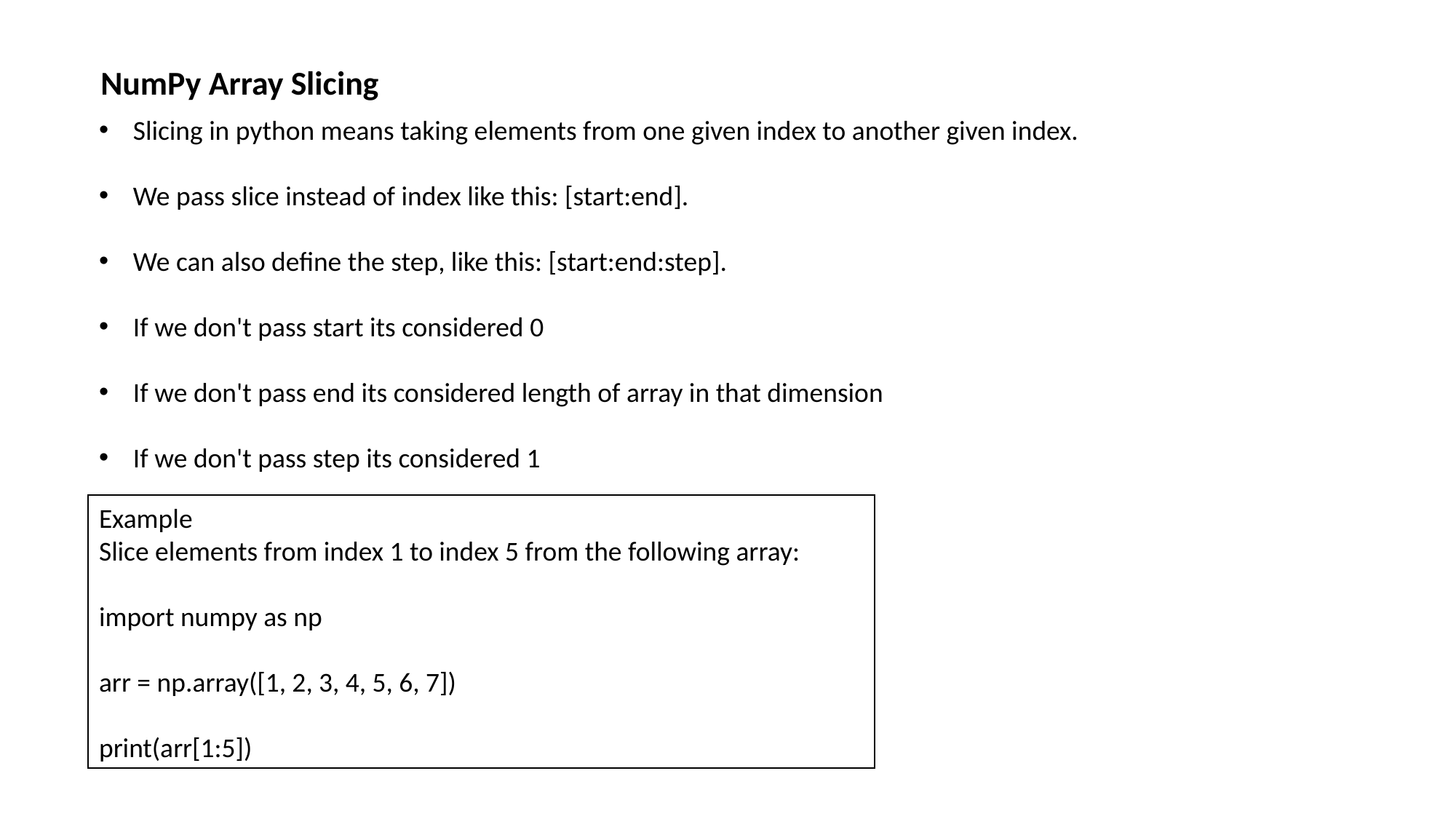

NumPy Array Slicing
Slicing in python means taking elements from one given index to another given index.

We pass slice instead of index like this: [start:end].

We can also define the step, like this: [start:end:step].

If we don't pass start its considered 0

If we don't pass end its considered length of array in that dimension

If we don't pass step its considered 1
Example
Slice elements from index 1 to index 5 from the following array:

import numpy as np

arr = np.array([1, 2, 3, 4, 5, 6, 7])

print(arr[1:5])